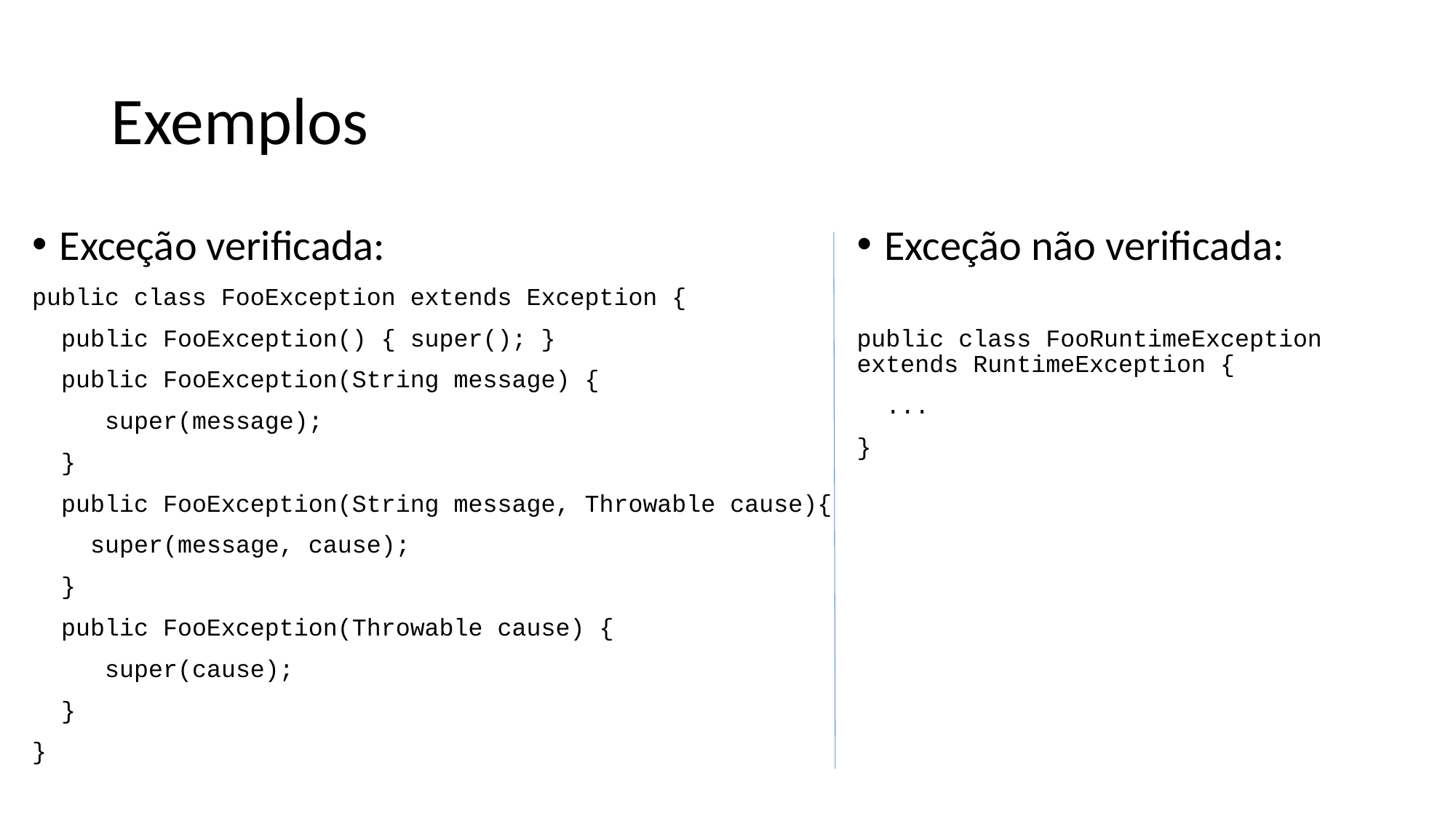

# Exemplos
Exceção verificada:
public class FooException extends Exception {
  public FooException() { super(); }
  public FooException(String message) {
     super(message);
  }
  public FooException(String message, Throwable cause){
    super(message, cause);
  }
  public FooException(Throwable cause) {
     super(cause);
  }
}

Exceção não verificada:

public class FooRuntimeException extends RuntimeException {
  ...
}